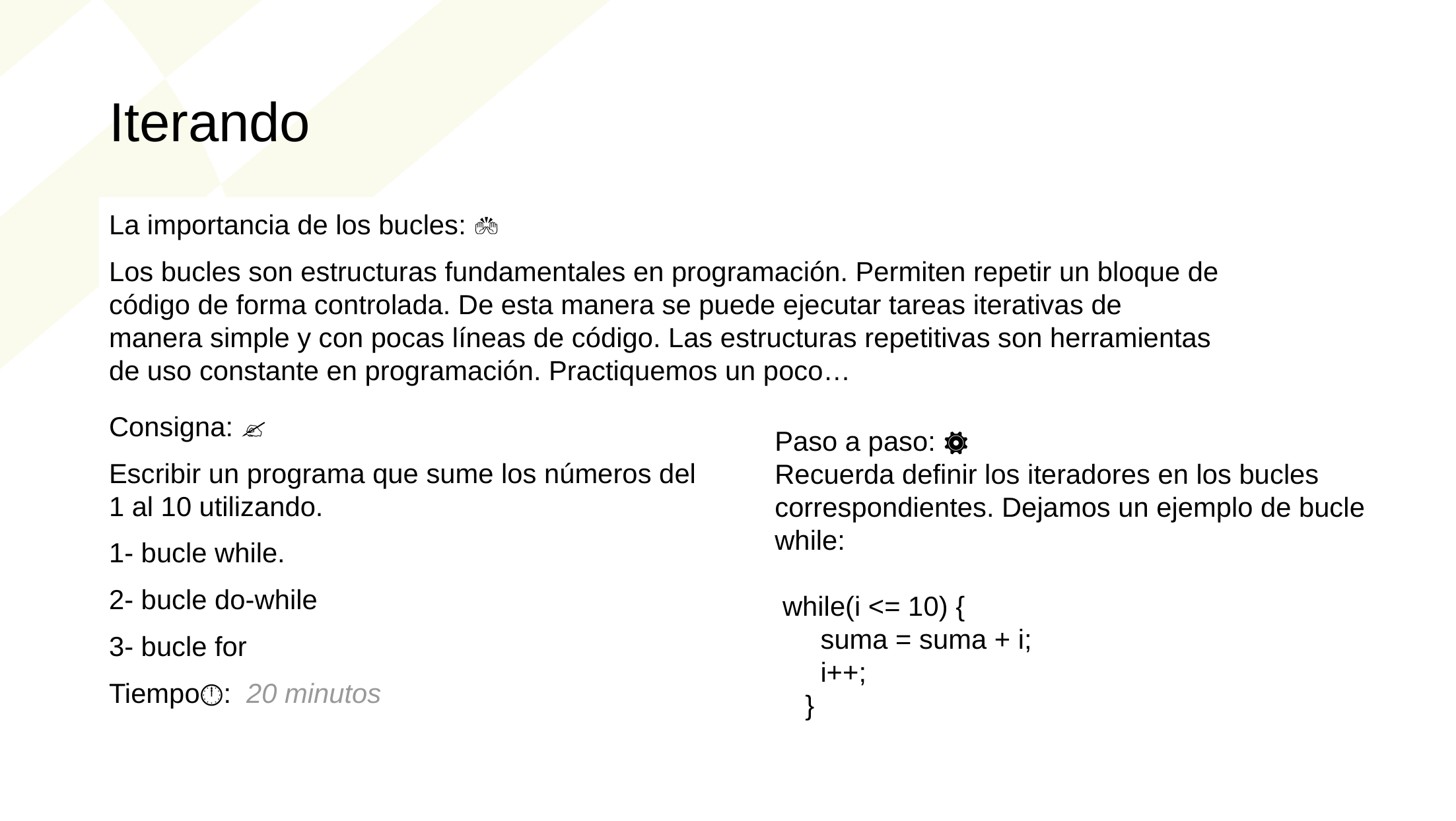

Iterando
La importancia de los bucles: 🙌
Los bucles son estructuras fundamentales en programación. Permiten repetir un bloque de código de forma controlada. De esta manera se puede ejecutar tareas iterativas de manera simple y con pocas líneas de código. Las estructuras repetitivas son herramientas de uso constante en programación. Practiquemos un poco…
Consigna: ✍️
Escribir un programa que sume los números del 1 al 10 utilizando.
1- bucle while.
2- bucle do-while
3- bucle for
Tiempo🕛:  20 minutos

Paso a paso: ⚙️
Recuerda definir los iteradores en los bucles correspondientes. Dejamos un ejemplo de bucle while:

 while(i <= 10) {
      suma = suma + i;
      i++;
    }